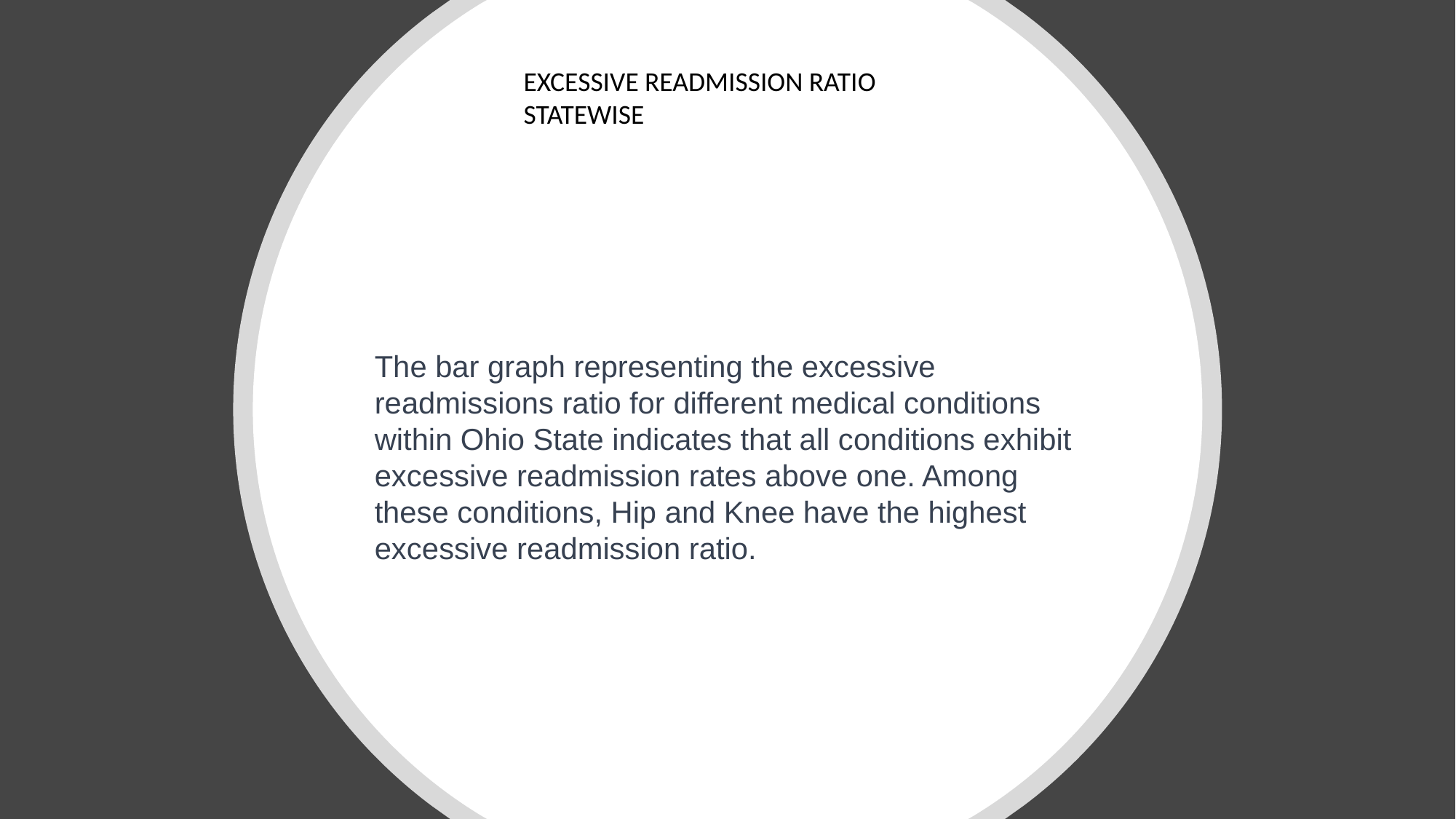

EXCESSIVE READMISSION RATIO STATEWISEATIO STAT
#
The bar graph representing the excessive readmissions ratio for different medical conditions within Ohio State indicates that all conditions exhibit excessive readmission rates above one. Among these conditions, Hip and Knee have the highest excessive readmission ratio.